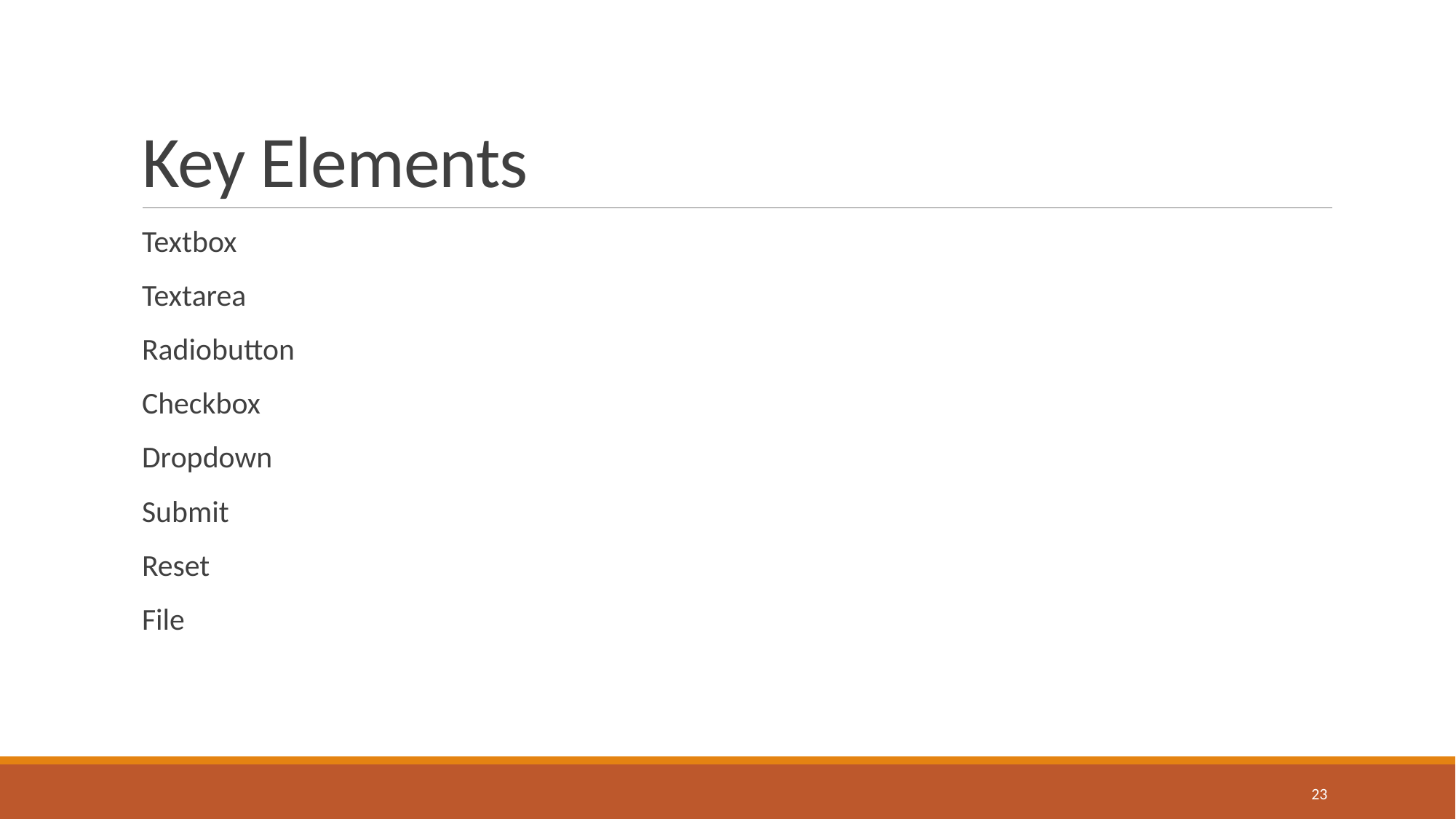

# Key Elements
Textbox
Textarea
Radiobutton
Checkbox
Dropdown
Submit
Reset
File
23